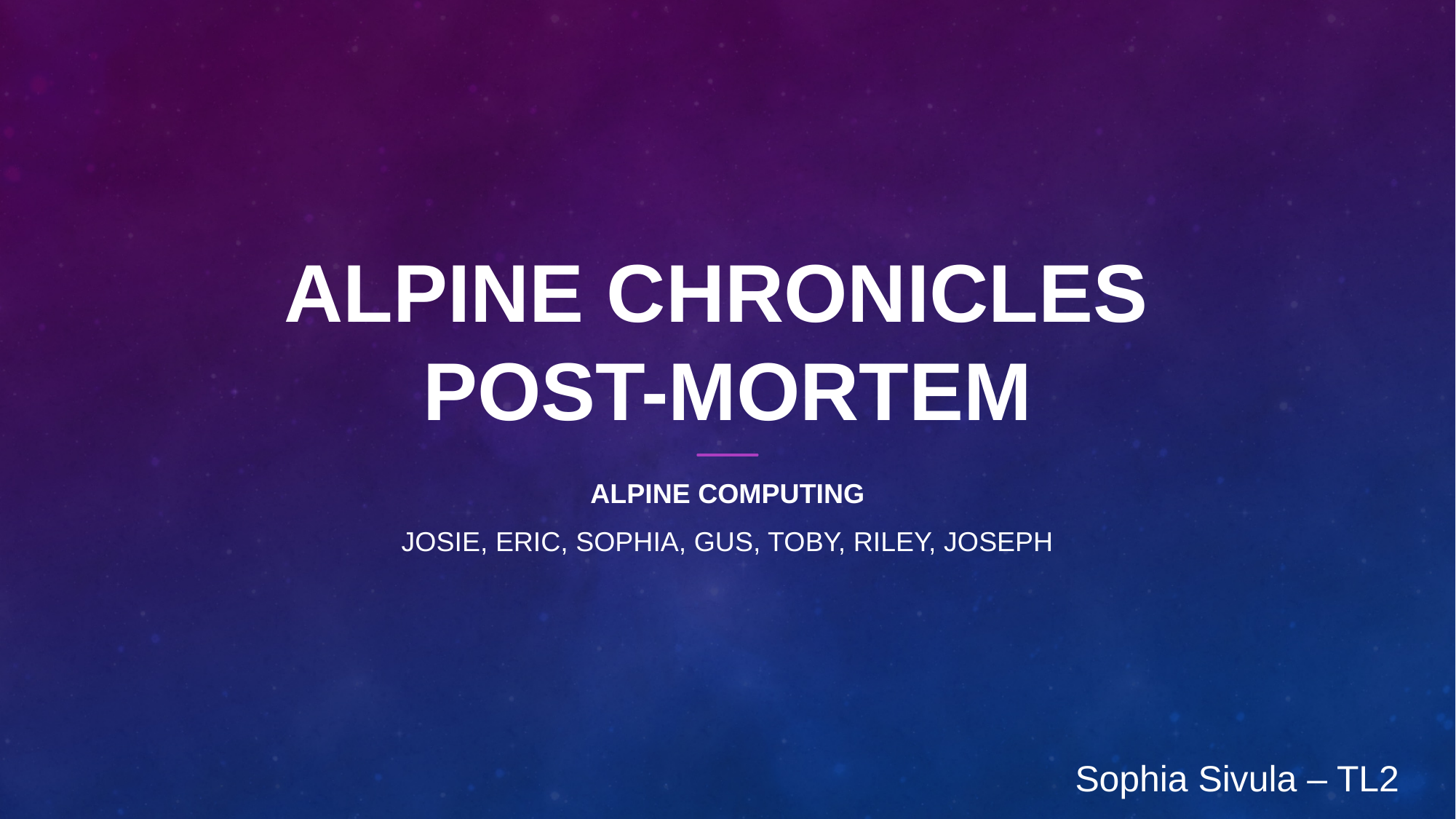

# ALPINE CHRONICLES POST-MORTEM
Alpine Computing
Josie, Eric, Sophia, Gus, Toby, Riley, Joseph
Sophia Sivula – TL2